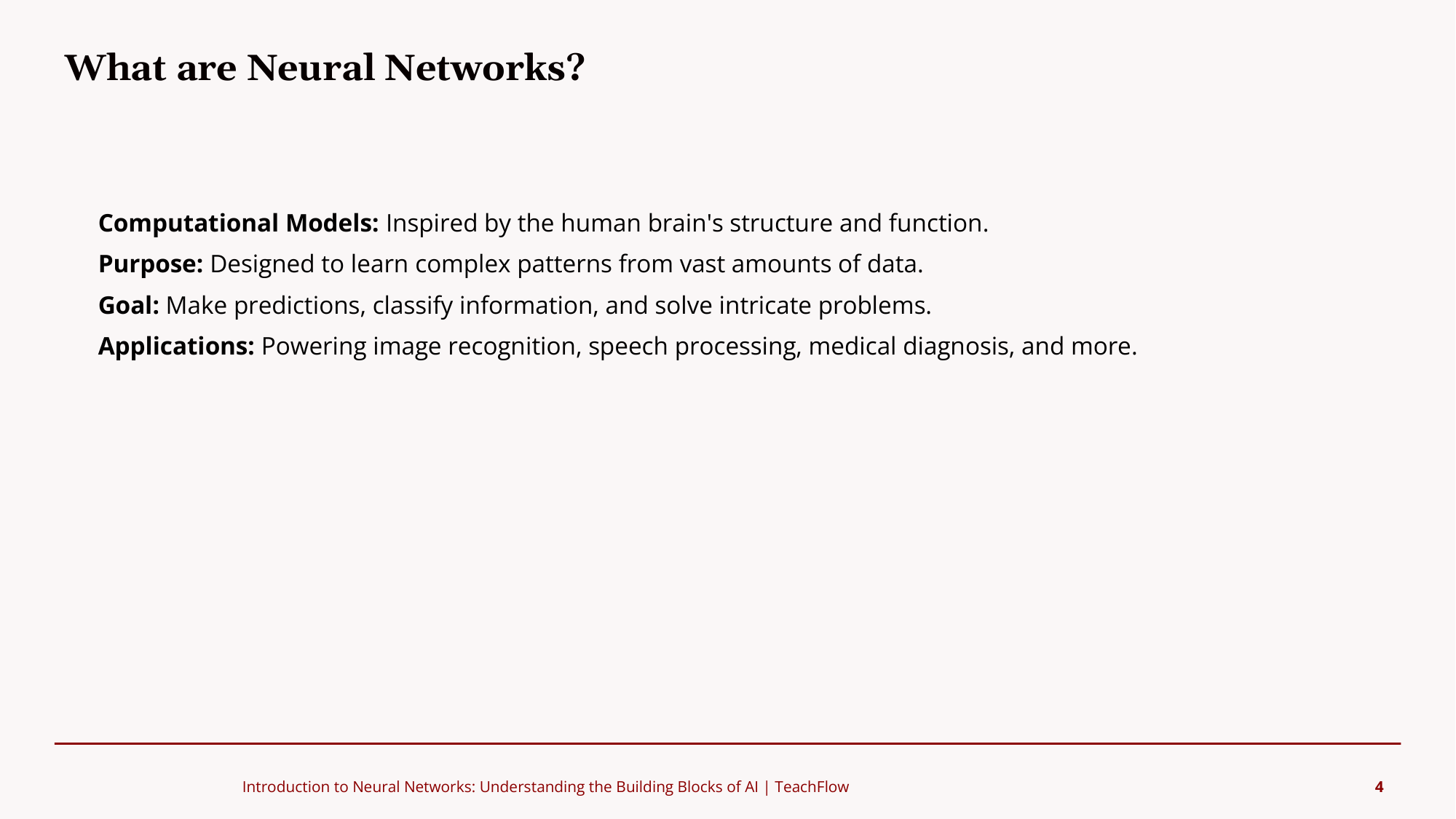

What are Neural Networks?
#

Computational Models: Inspired by the human brain's structure and function.
Purpose: Designed to learn complex patterns from vast amounts of data.
Goal: Make predictions, classify information, and solve intricate problems.
Applications: Powering image recognition, speech processing, medical diagnosis, and more.

Introduction to Neural Networks: Understanding the Building Blocks of AI | TeachFlow
4